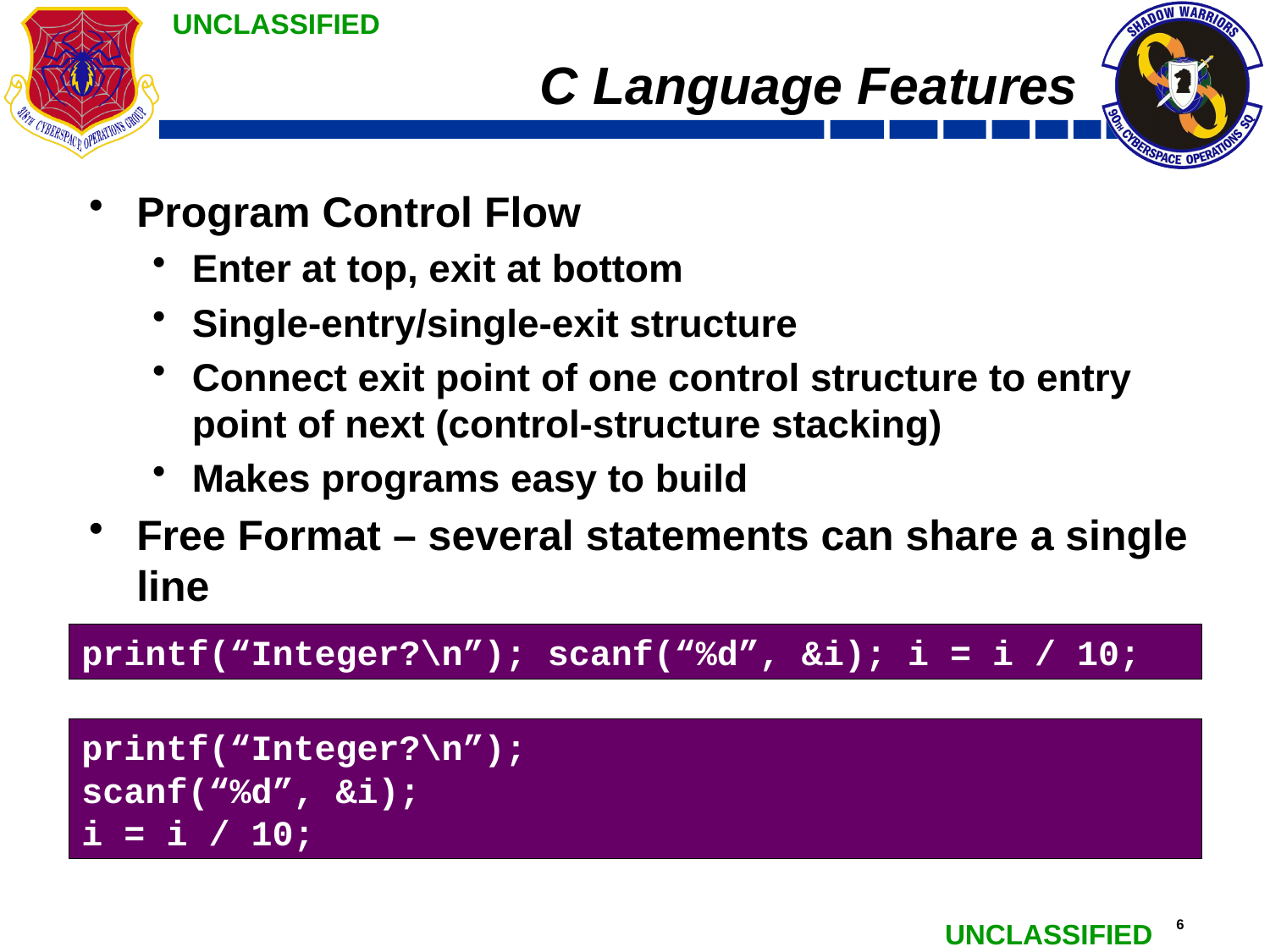

# C Language Features
Program Control Flow
Enter at top, exit at bottom
Single-entry/single-exit structure
Connect exit point of one control structure to entry point of next (control-structure stacking)
Makes programs easy to build
Free Format – several statements can share a single line
printf(“Integer?\n”); scanf(“%d”, &i); i = i / 10;
printf(“Integer?\n”);
scanf(“%d”, &i);
i = i / 10;